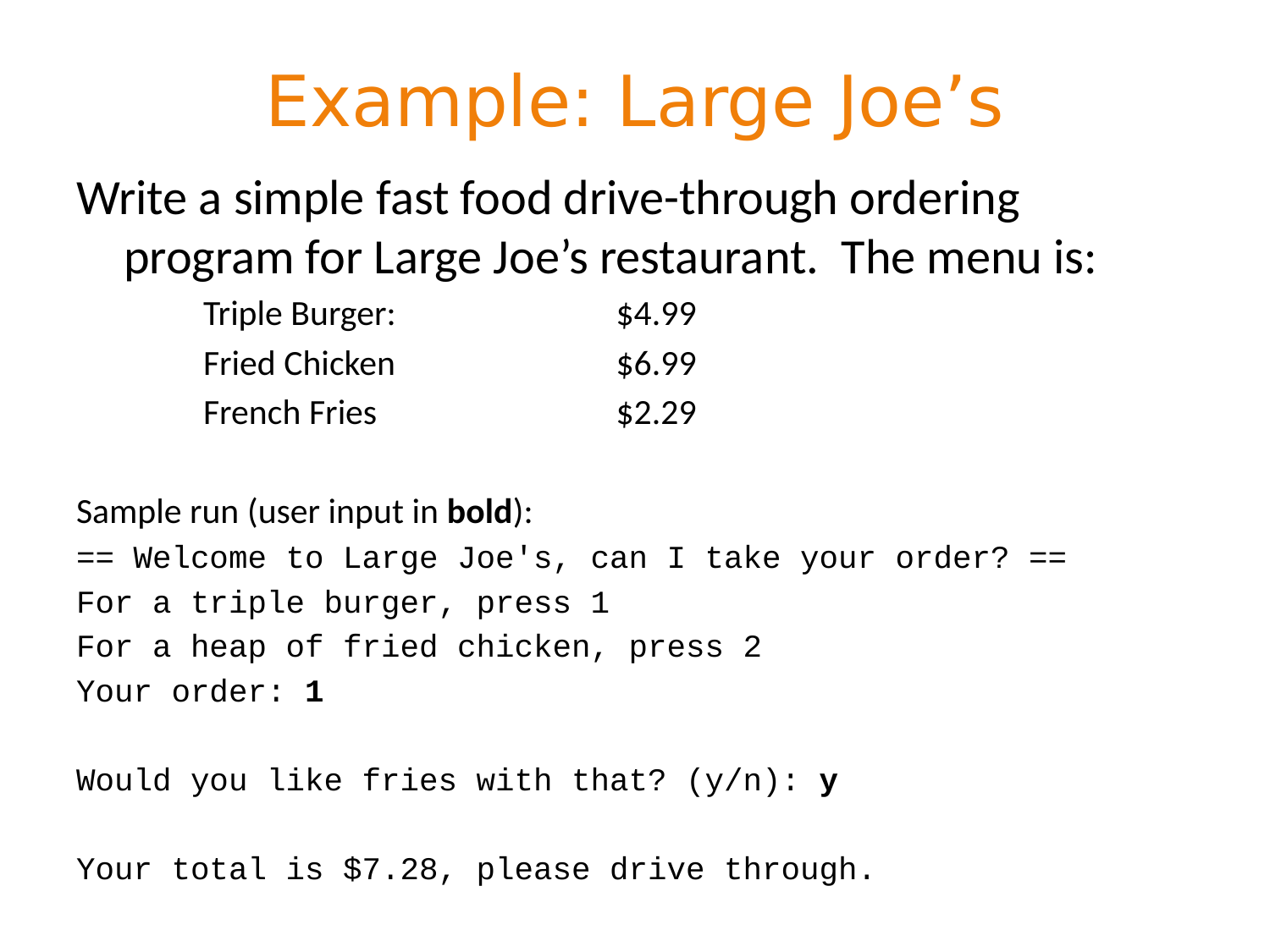

# Example: Large Joe’s
Write a simple fast food drive-through ordering program for Large Joe’s restaurant.  The menu is:
Triple Burger:		$4.99
Fried Chicken		$6.99
French Fries		$2.29

Sample run (user input in bold):
== Welcome to Large Joe's, can I take your order? ==
For a triple burger, press 1
For a heap of fried chicken, press 2
Your order: 1

Would you like fries with that? (y/n): y

Your total is $7.28, please drive through.